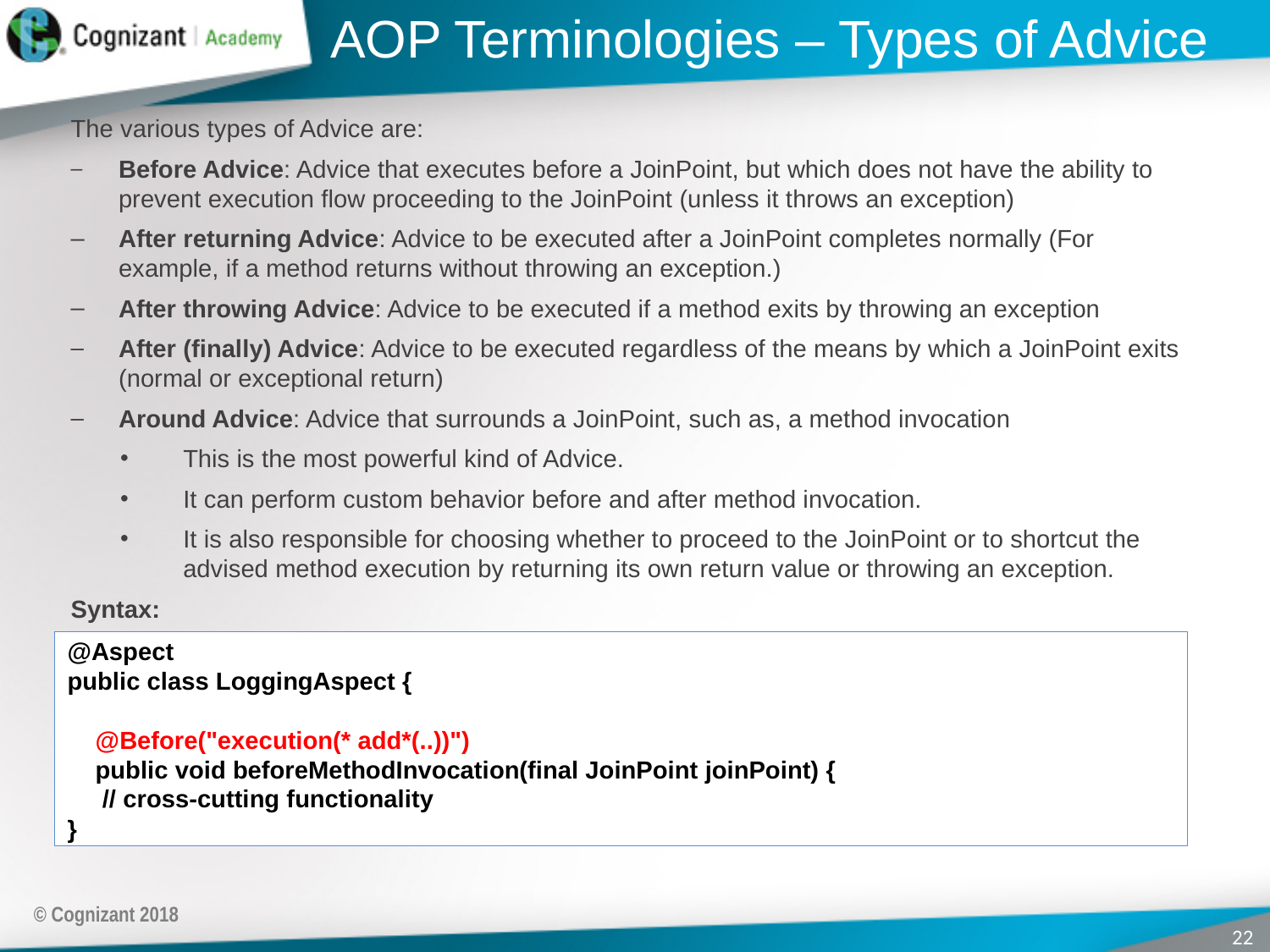

# AOP Terminologies – Types of Advice
The various types of Advice are:
Before Advice: Advice that executes before a JoinPoint, but which does not have the ability to prevent execution flow proceeding to the JoinPoint (unless it throws an exception)
After returning Advice: Advice to be executed after a JoinPoint completes normally (For example, if a method returns without throwing an exception.)
After throwing Advice: Advice to be executed if a method exits by throwing an exception
After (finally) Advice: Advice to be executed regardless of the means by which a JoinPoint exits (normal or exceptional return)
Around Advice: Advice that surrounds a JoinPoint, such as, a method invocation
This is the most powerful kind of Advice.
It can perform custom behavior before and after method invocation.
It is also responsible for choosing whether to proceed to the JoinPoint or to shortcut the advised method execution by returning its own return value or throwing an exception.
Syntax:

@Aspect
public class LoggingAspect {

    @Before("execution(* add*(..))")
    public void beforeMethodInvocation(final JoinPoint joinPoint) {
     // cross-cutting functionality
}
© Cognizant 2018
22